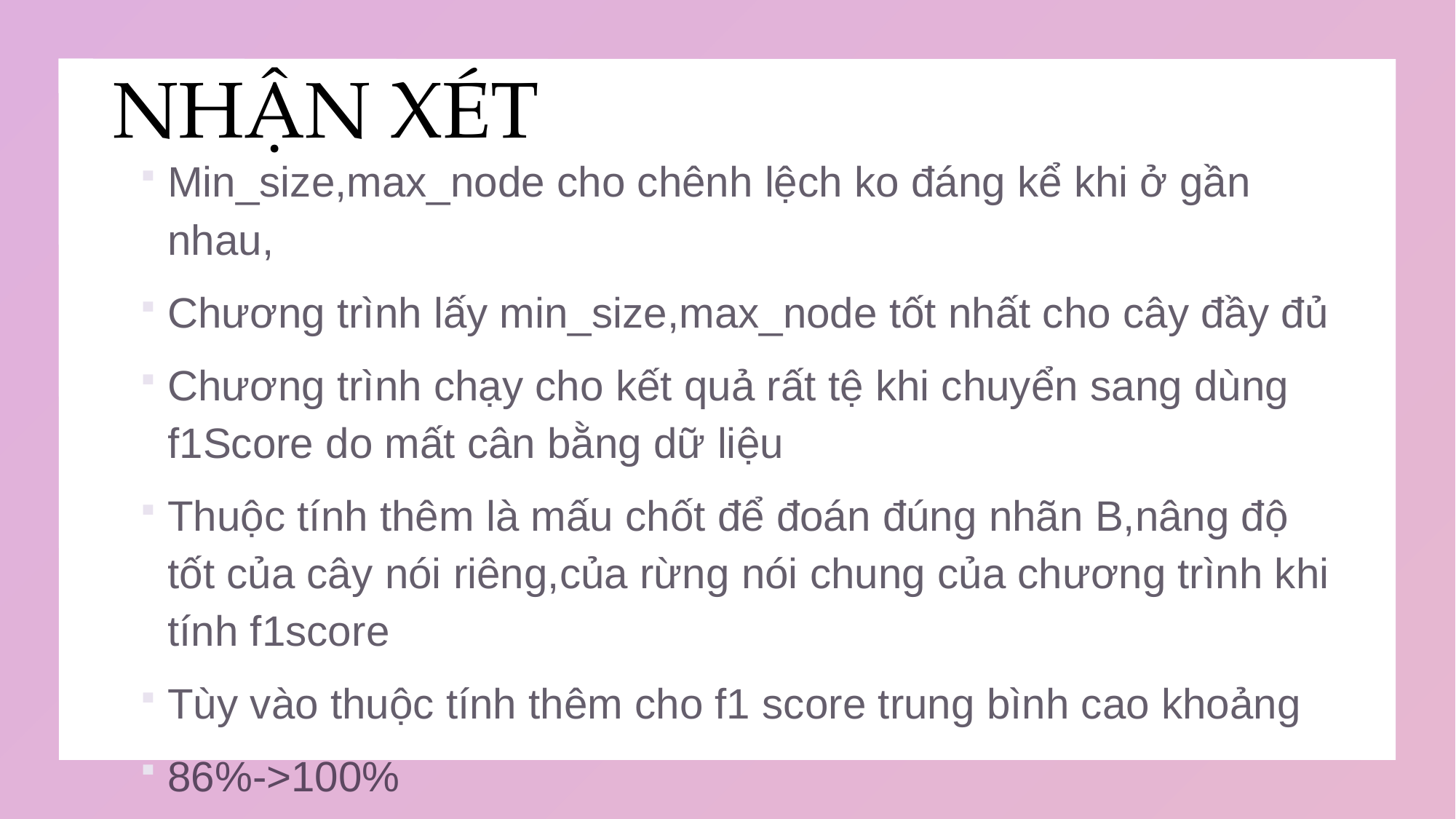

# NHẬN XÉT
Min_size,max_node cho chênh lệch ko đáng kể khi ở gần nhau,
Chương trình lấy min_size,max_node tốt nhất cho cây đầy đủ
Chương trình chạy cho kết quả rất tệ khi chuyển sang dùng f1Score do mất cân bằng dữ liệu
Thuộc tính thêm là mấu chốt để đoán đúng nhãn B,nâng độ tốt của cây nói riêng,của rừng nói chung của chương trình khi tính f1score
Tùy vào thuộc tính thêm cho f1 score trung bình cao khoảng
86%->100%